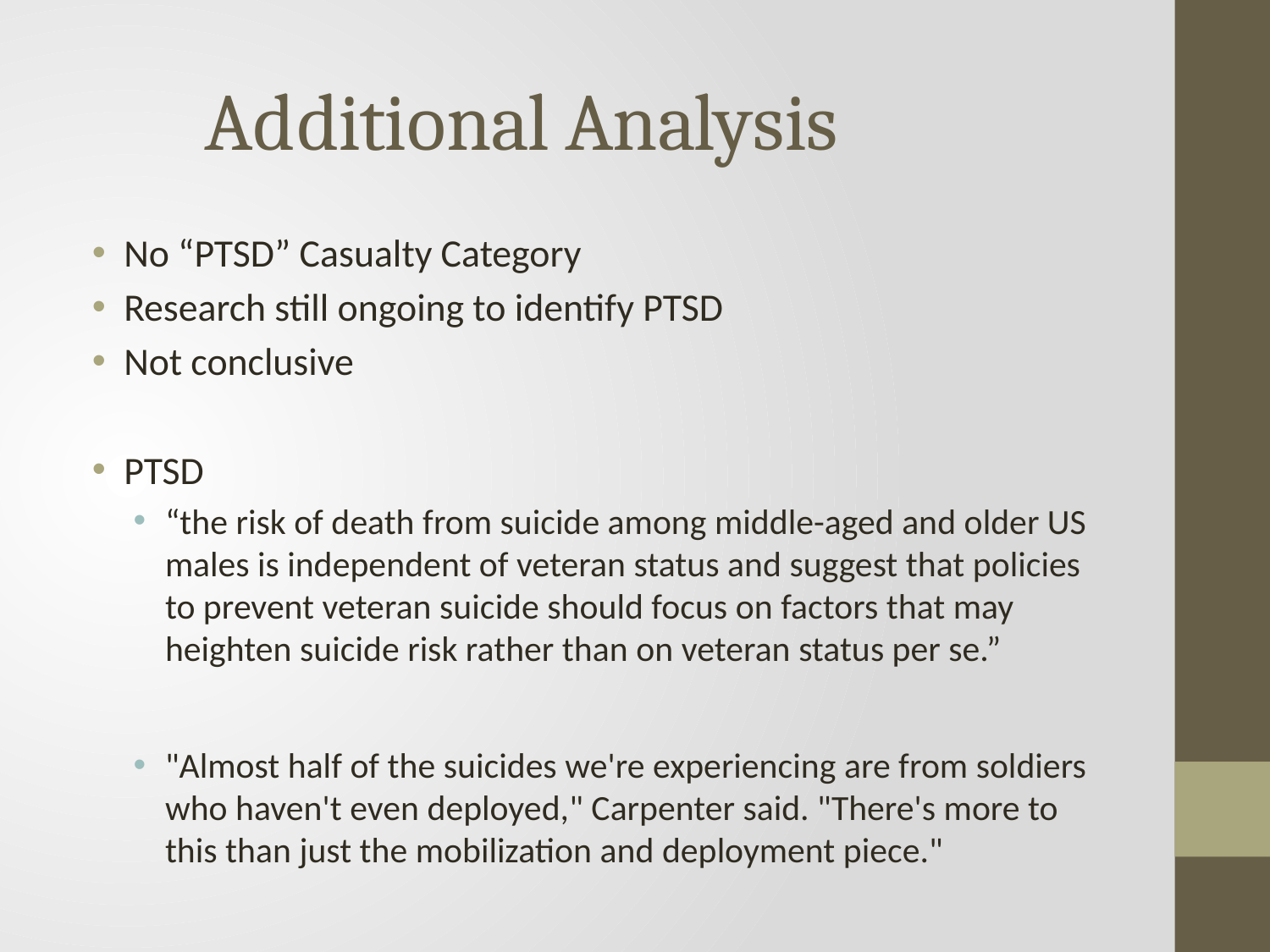

# Additional Analysis
No “PTSD” Casualty Category
Research still ongoing to identify PTSD
Not conclusive

PTSD
“the risk of death from suicide among middle-aged and older US males is independent of veteran status and suggest that policies to prevent veteran suicide should focus on factors that may heighten suicide risk rather than on veteran status per se.”

"Almost half of the suicides we're experiencing are from soldiers who haven't even deployed," Carpenter said. "There's more to this than just the mobilization and deployment piece."